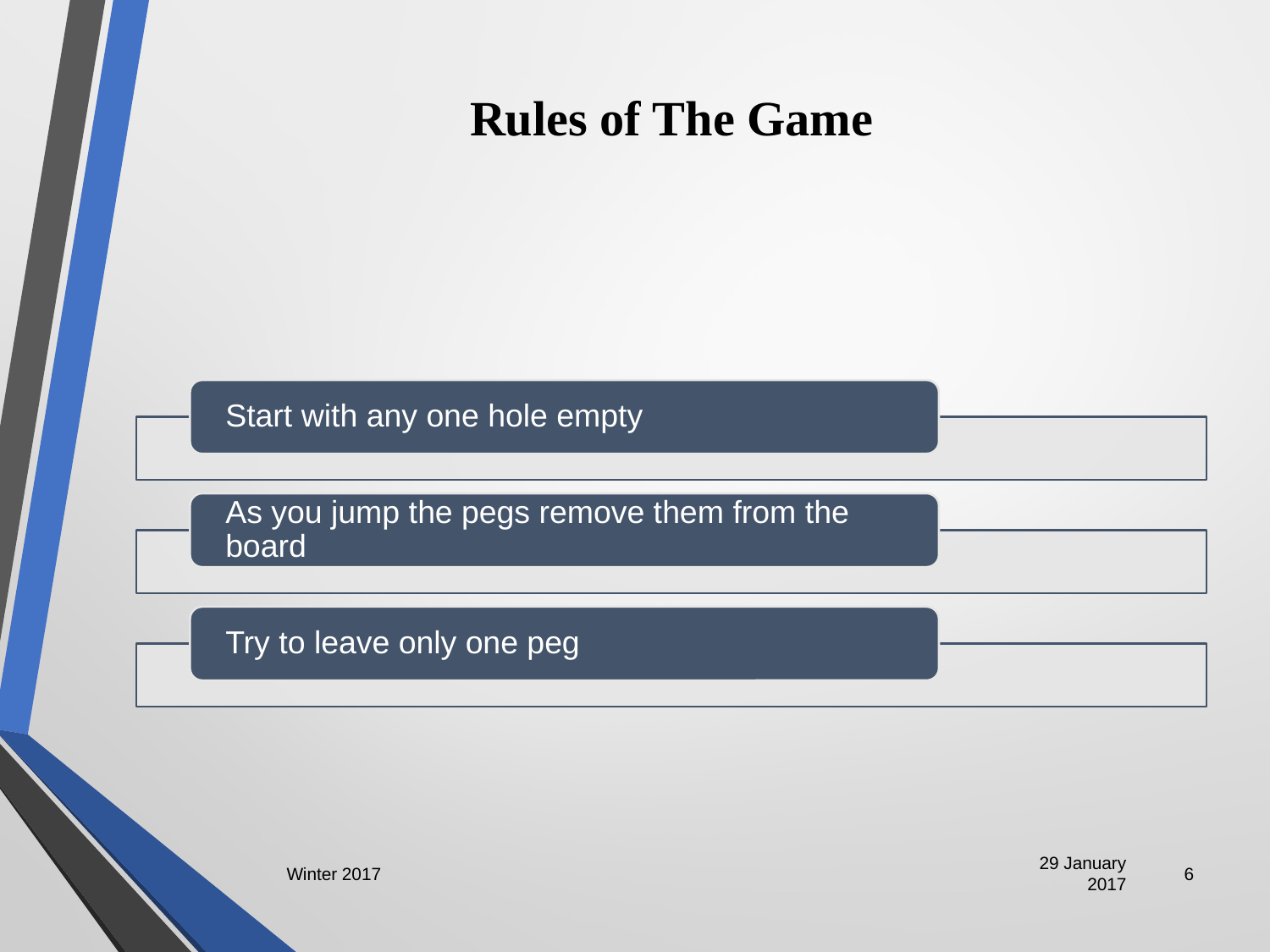

# Rules of The Game
Start with any one hole empty
As you jump the pegs remove them from the board
Try to leave only one peg
Winter 2017
29 January 2017
6